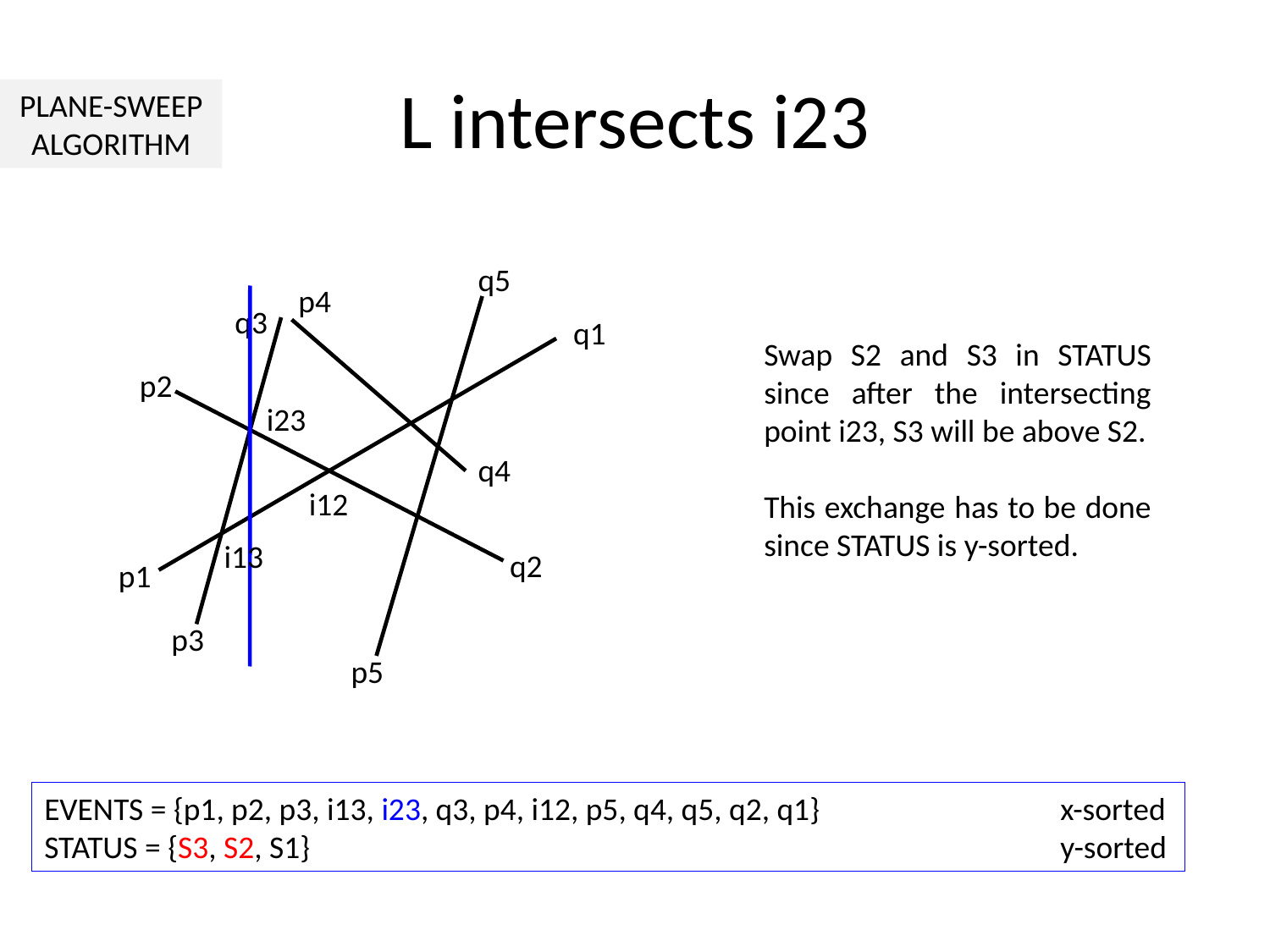

# L intersects i23
PLANE-SWEEP
ALGORITHM
q5
p4
q3
q1
Swap S2 and S3 in STATUS since after the intersecting point i23, S3 will be above S2.

This exchange has to be done since STATUS is y-sorted.
p2
i23
q4
i12
i13
q2
p1
p3
p5
EVENTS = {p1, p2, p3, i13, i23, q3, p4, i12, p5, q4, q5, q2, q1}		x-sorted
STATUS = {S3, S2, S1}						y-sorted